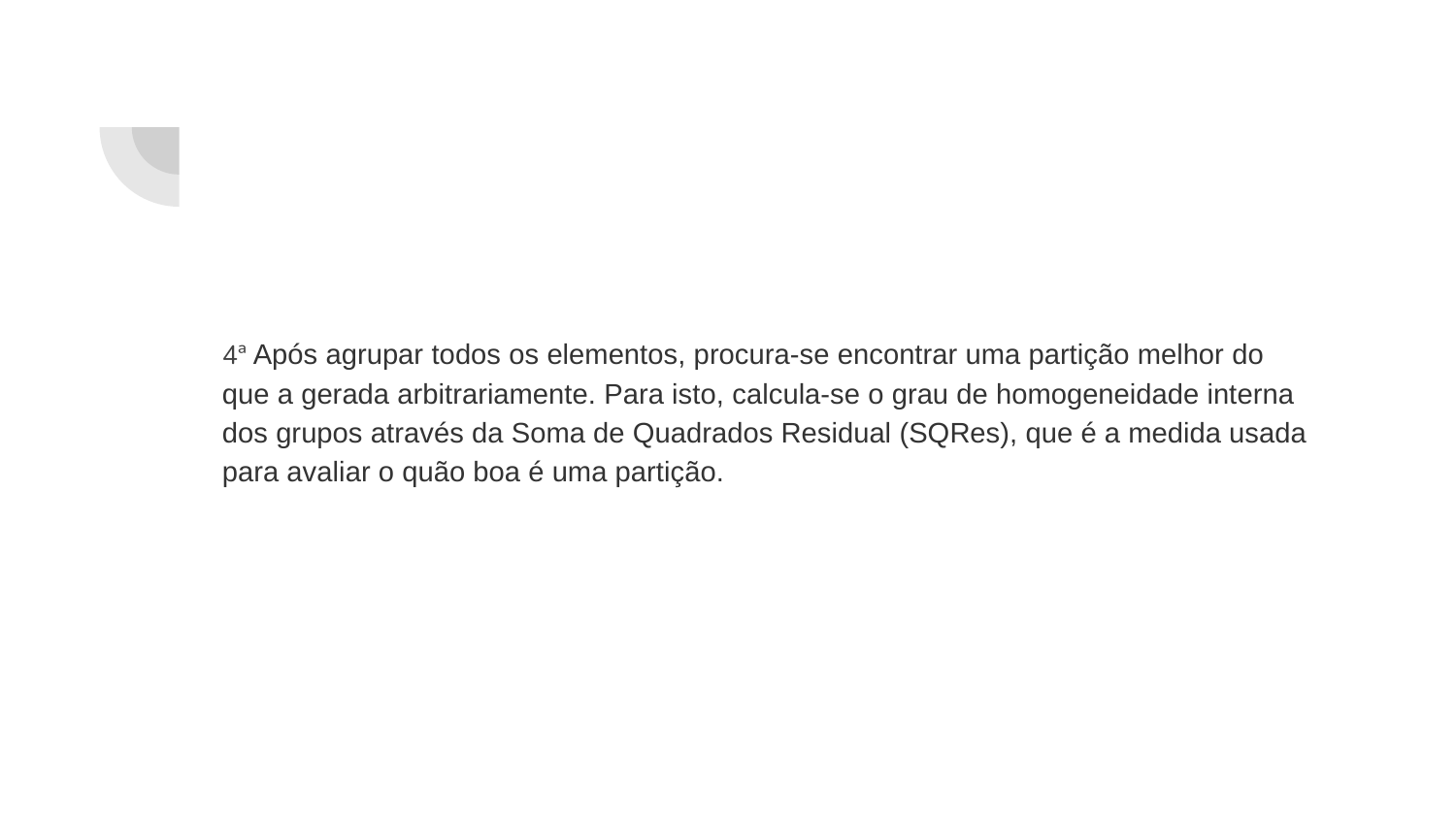

#
4ª Após agrupar todos os elementos, procura-se encontrar uma partição melhor do que a gerada arbitrariamente. Para isto, calcula-se o grau de homogeneidade interna dos grupos através da Soma de Quadrados Residual (SQRes), que é a medida usada para avaliar o quão boa é uma partição.